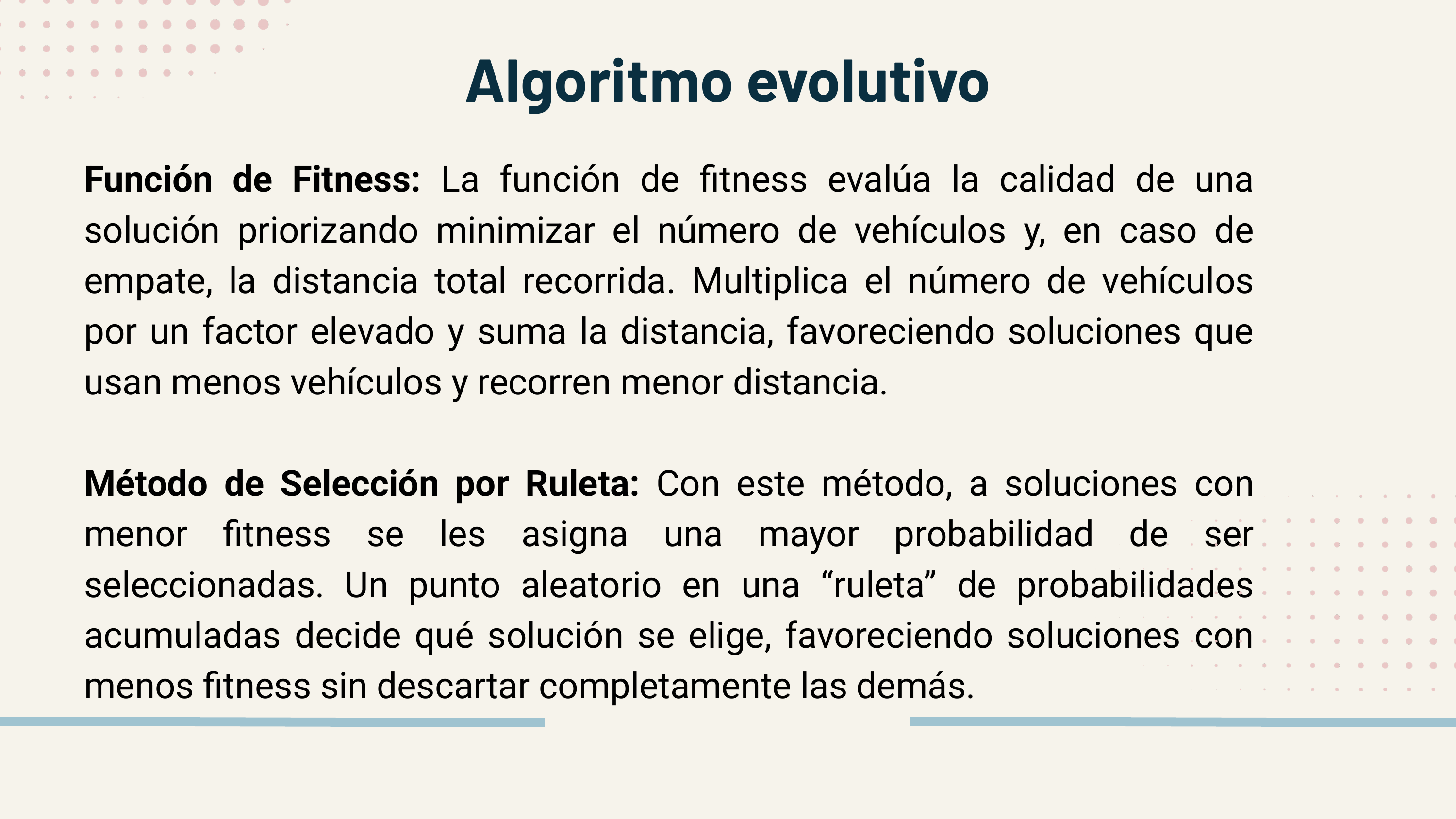

Algoritmo evolutivo
Función de Fitness: La función de fitness evalúa la calidad de una solución priorizando minimizar el número de vehículos y, en caso de empate, la distancia total recorrida. Multiplica el número de vehículos por un factor elevado y suma la distancia, favoreciendo soluciones que usan menos vehículos y recorren menor distancia.

Método de Selección por Ruleta: Con este método, a soluciones con menor fitness se les asigna una mayor probabilidad de ser seleccionadas. Un punto aleatorio en una “ruleta” de probabilidades acumuladas decide qué solución se elige, favoreciendo soluciones con menos fitness sin descartar completamente las demás.